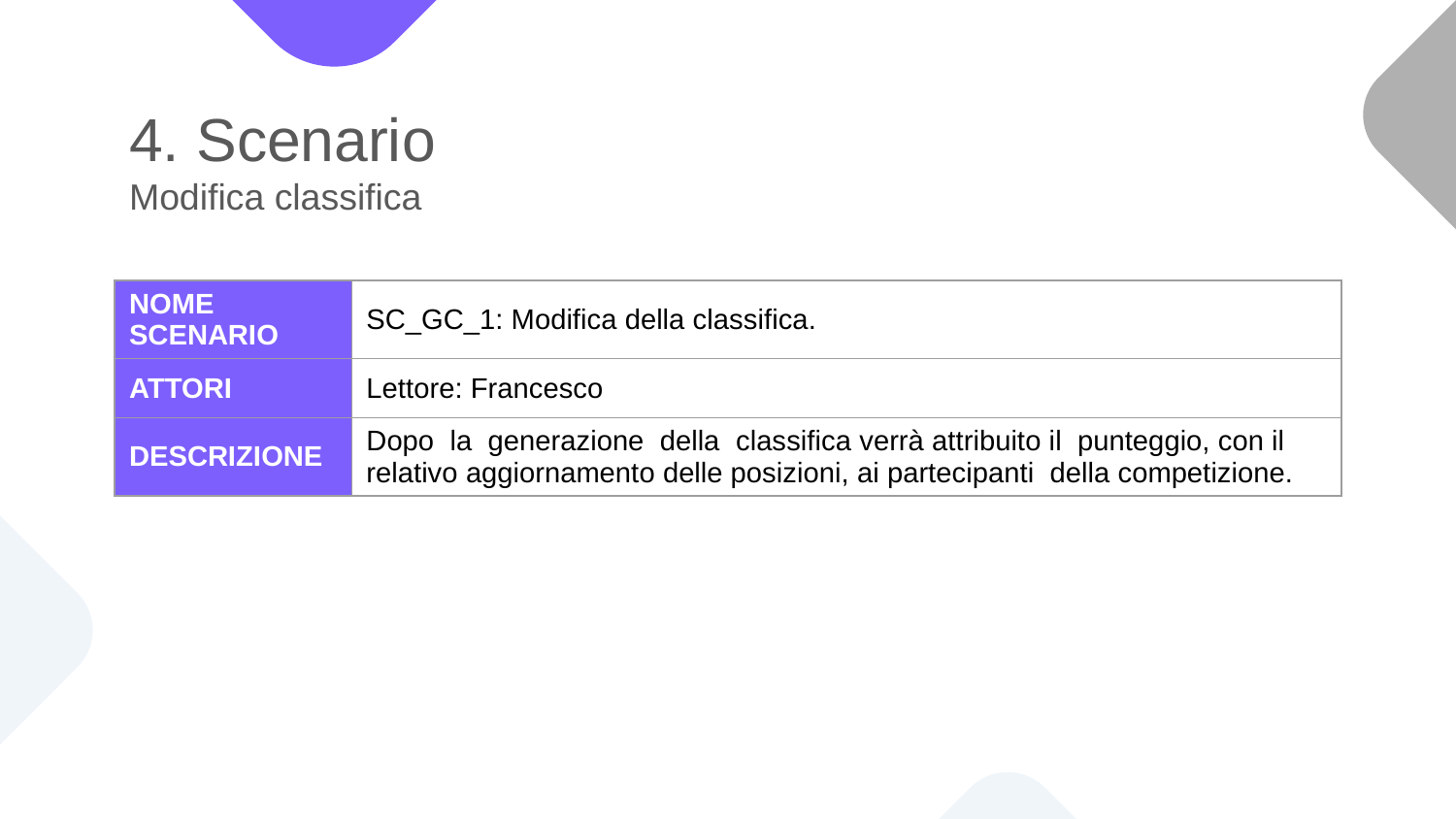

# 4. Scenario Modifica classifica
| NOME SCENARIO | SC\_GC\_1: Modifica della classifica. |
| --- | --- |
| ATTORI | Lettore: Francesco |
| DESCRIZIONE | Dopo la generazione della classifica verrà attribuito il punteggio, con il relativo aggiornamento delle posizioni, ai partecipanti della competizione. |